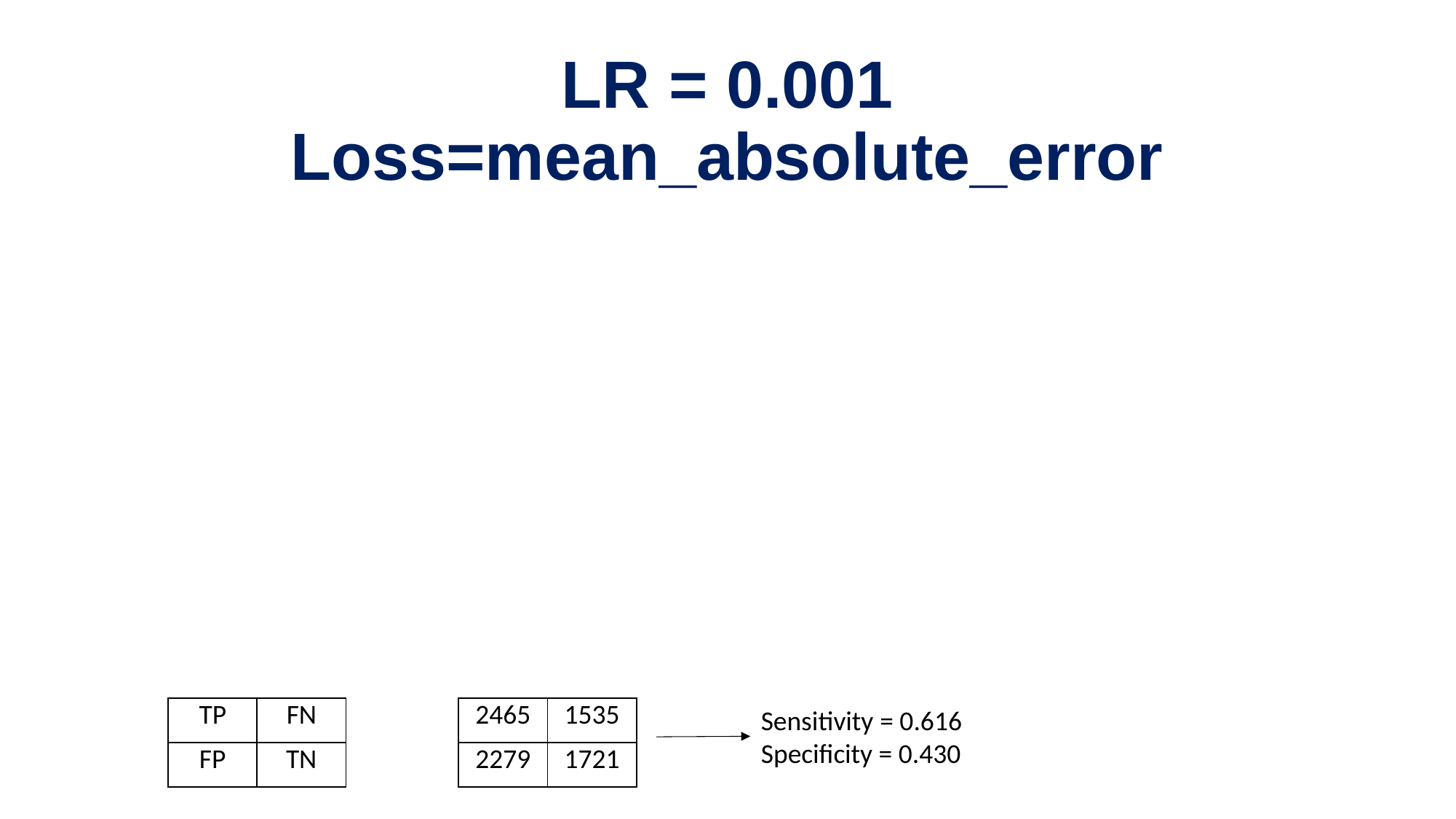

# LR = 0.001 Loss=mean_absolute_error
| TP | FN |
| --- | --- |
| FP | TN |
| 2465 | 1535 |
| --- | --- |
| 2279 | 1721 |
Sensitivity = 0.616
Specificity = 0.430